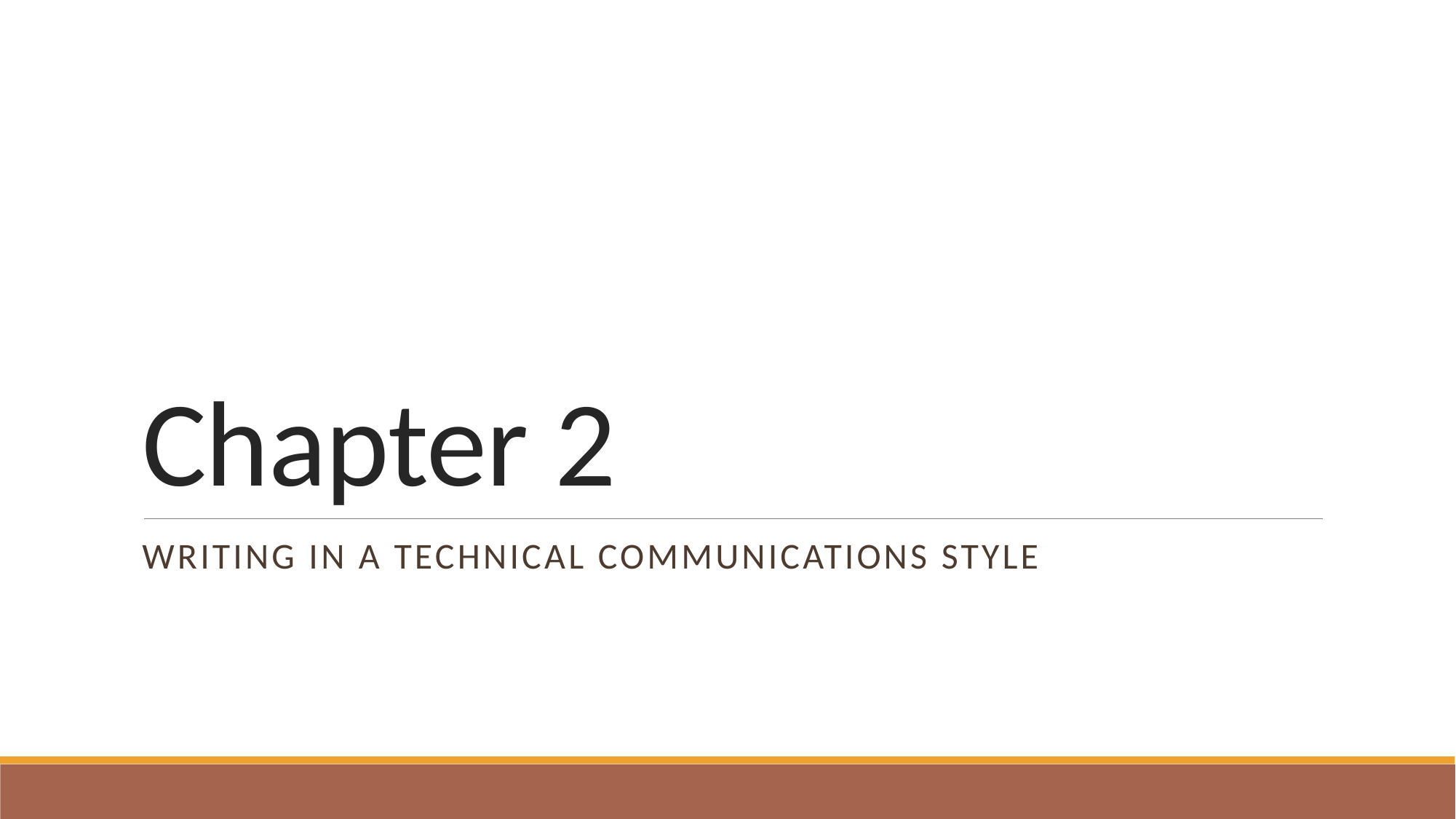

# Chapter 2
Writing in a Technical Communications Style